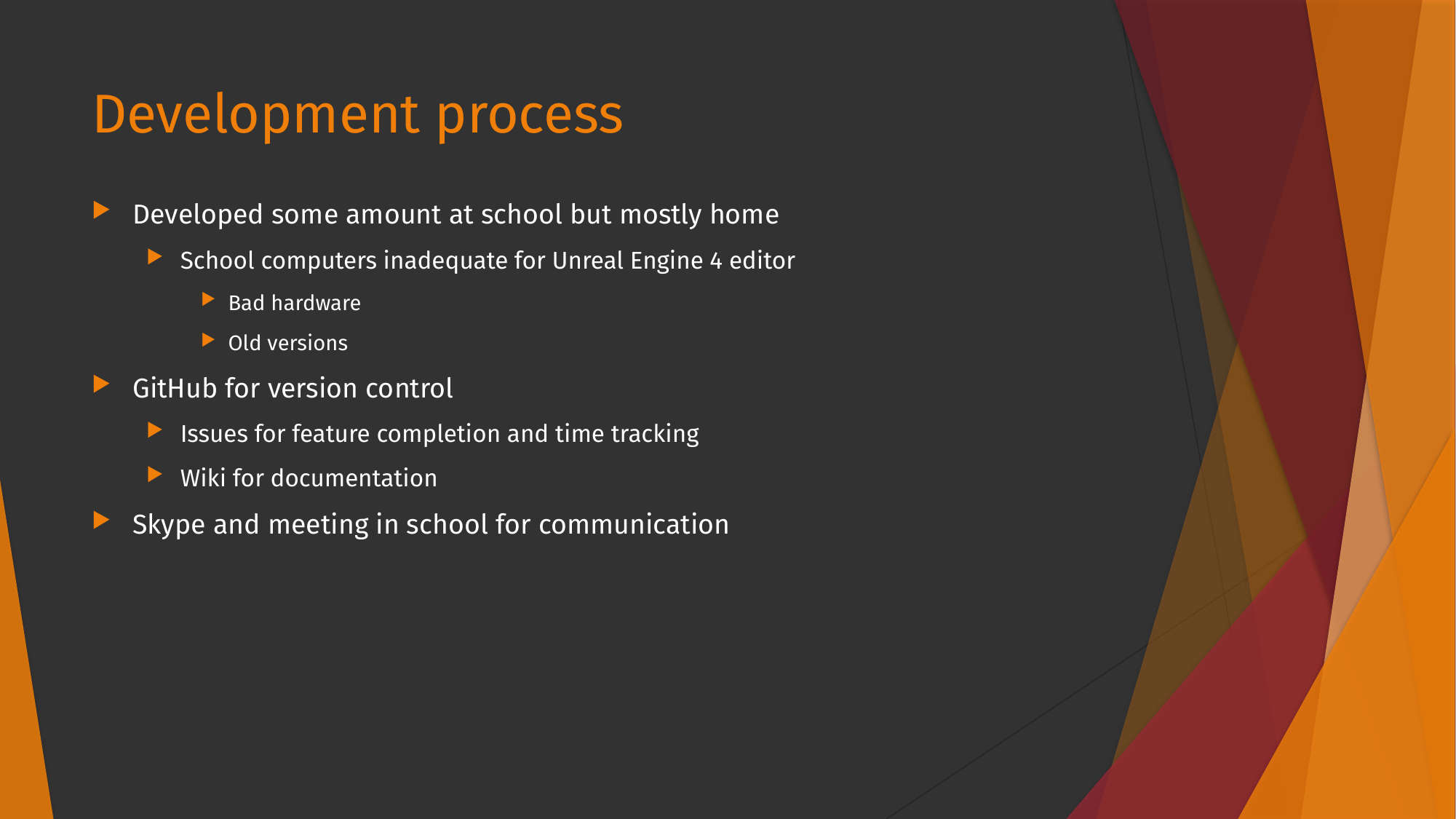

# Development process
Developed some amount at school but mostly home
School computers inadequate for Unreal Engine 4 editor
Bad hardware
Old versions
GitHub for version control
Issues for feature completion and time tracking
Wiki for documentation
Skype and meeting in school for communication